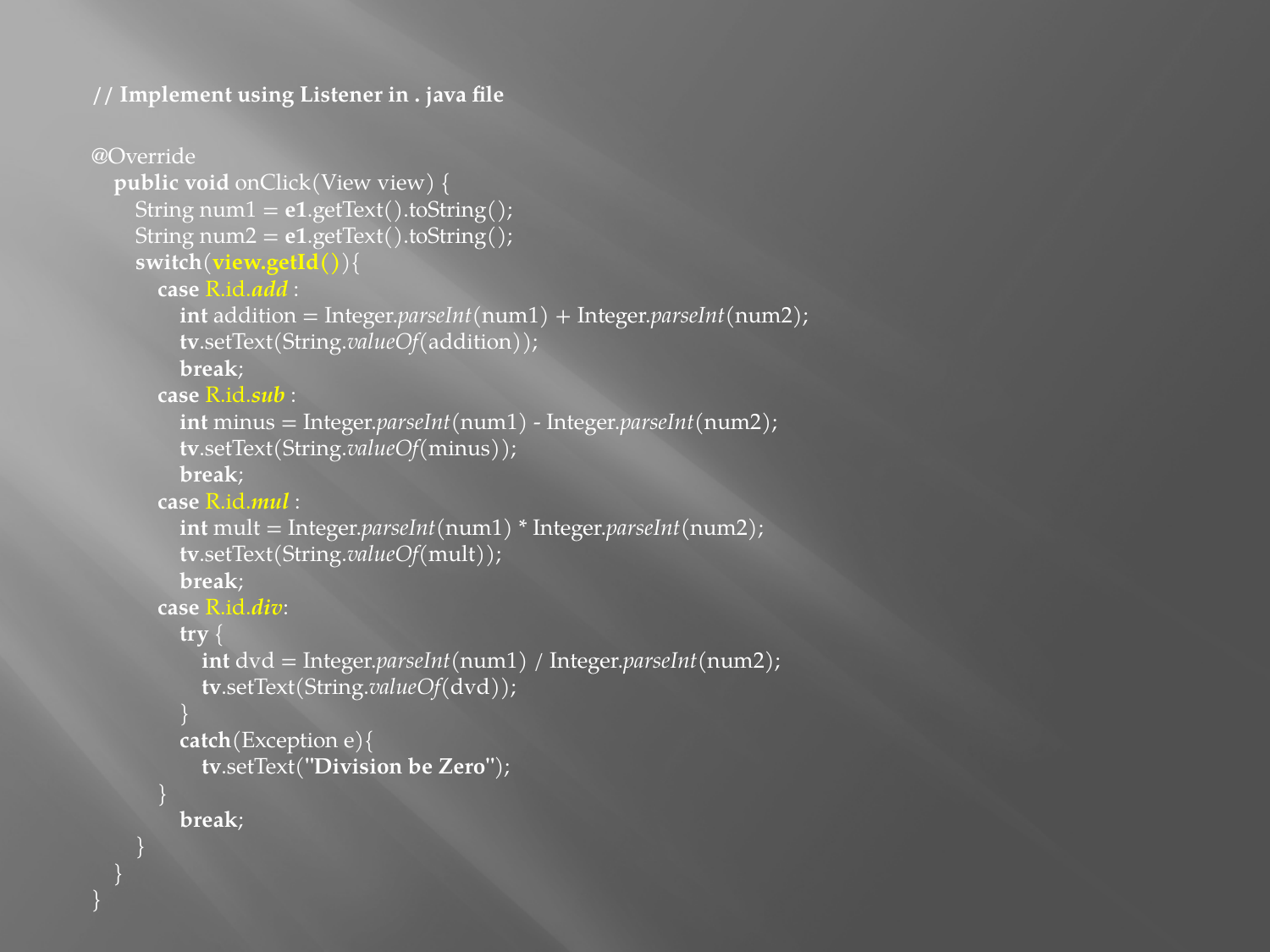

// Implement using Listener in . java file

@Override
    public void onClick(View view) {
        String num1 = e1.getText().toString();
        String num2 = e1.getText().toString();
        switch(view.getId()){
            case R.id.add :
                int addition = Integer.parseInt(num1) + Integer.parseInt(num2);
                tv.setText(String.valueOf(addition));
                break;
            case R.id.sub :
                int minus = Integer.parseInt(num1) - Integer.parseInt(num2);
                tv.setText(String.valueOf(minus));
                break;
            case R.id.mul :
                int mult = Integer.parseInt(num1) * Integer.parseInt(num2);
                tv.setText(String.valueOf(mult));
                break;
            case R.id.div:
                try {
                    int dvd = Integer.parseInt(num1) / Integer.parseInt(num2);
                    tv.setText(String.valueOf(dvd));
                }
                catch(Exception e){
                    tv.setText("Division be Zero");
            }
                break;
        }
    }
}